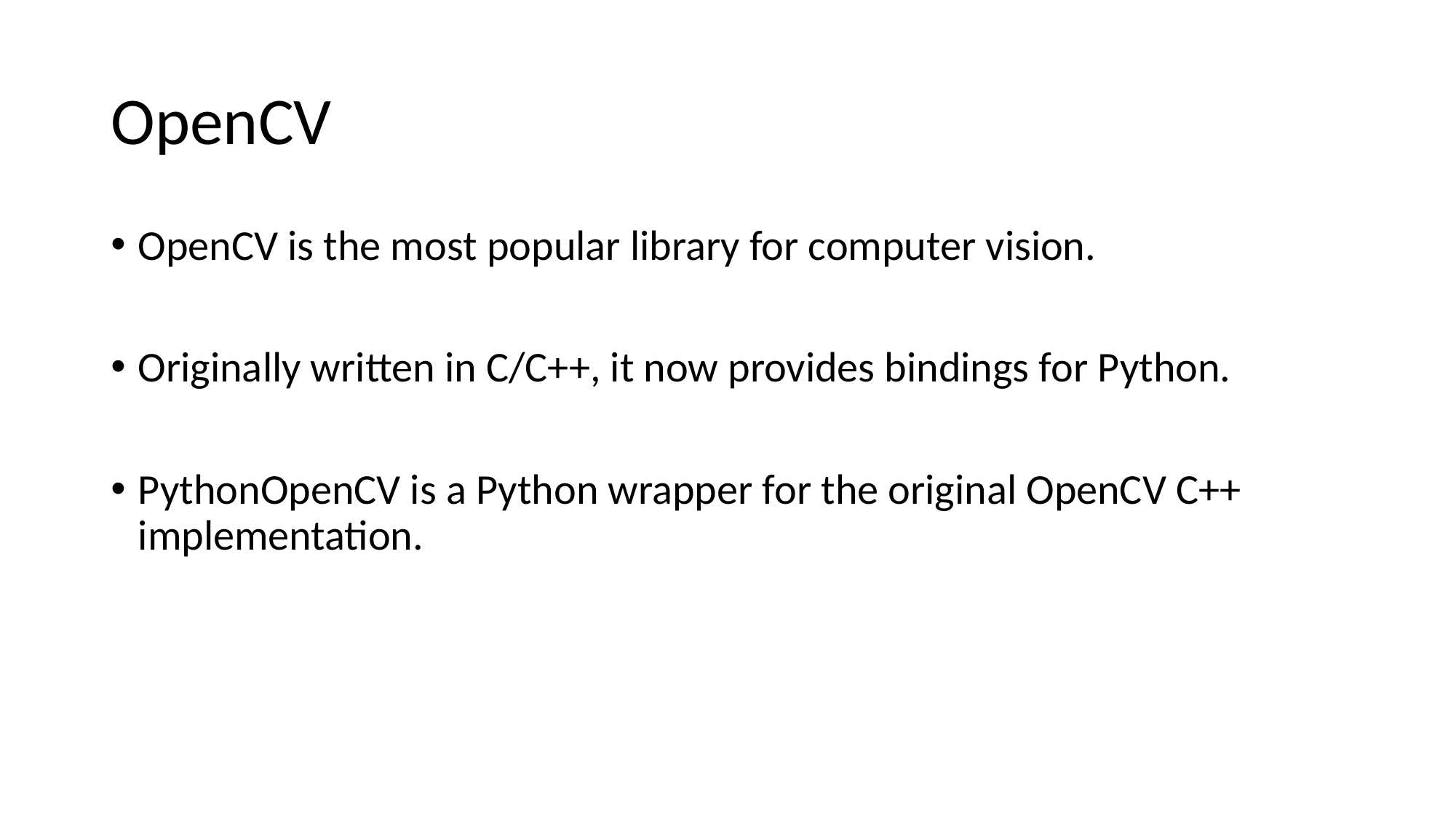

# OpenCV
OpenCV is the most popular library for computer vision.

Originally written in C/C++, it now provides bindings for Python.

PythonOpenCV is a Python wrapper for the original OpenCV C++ implementation.